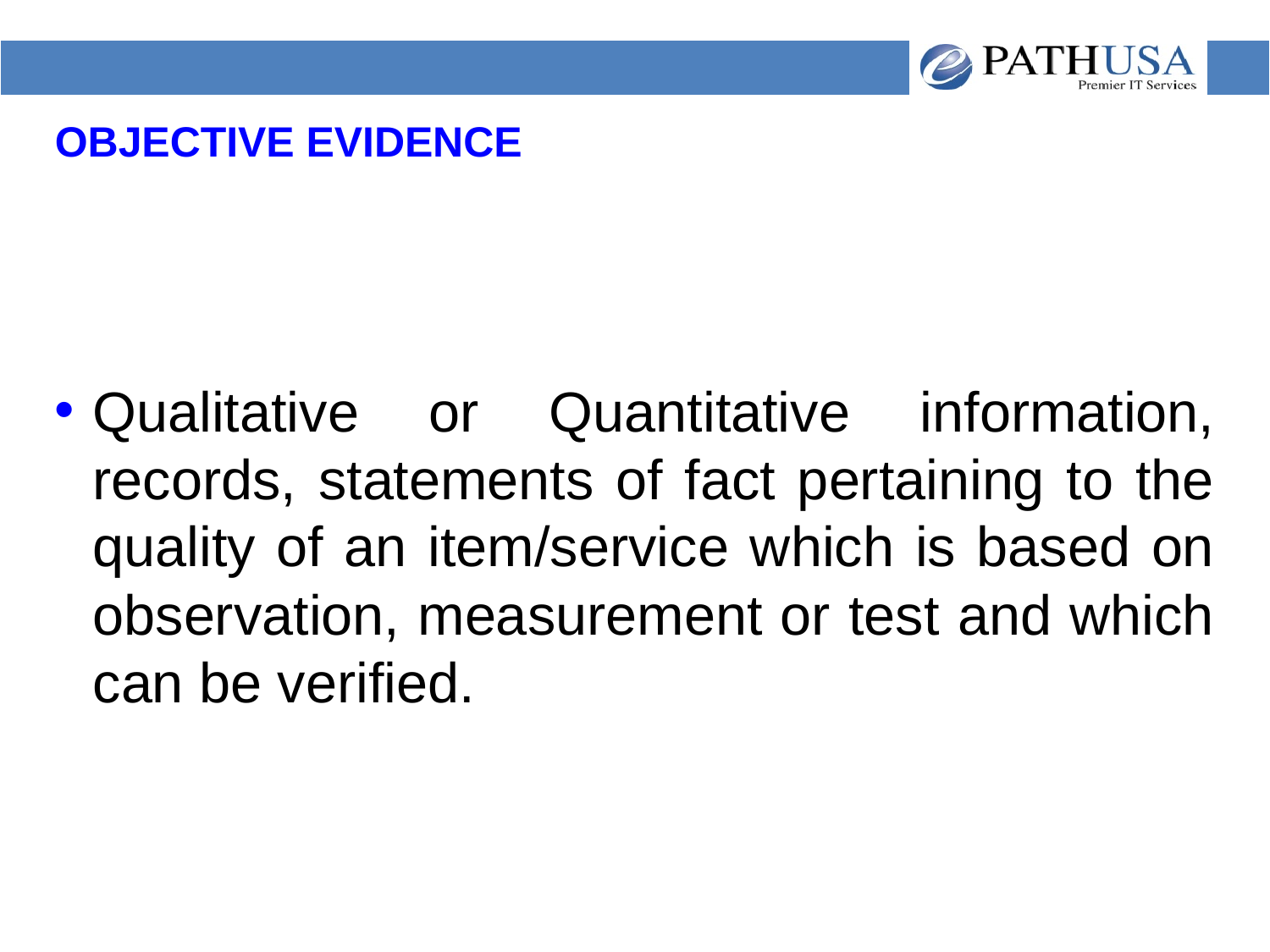

# OBJECTIVE EVIDENCE
Qualitative or Quantitative information, records, statements of fact pertaining to the quality of an item/service which is based on observation, measurement or test and which can be verified.